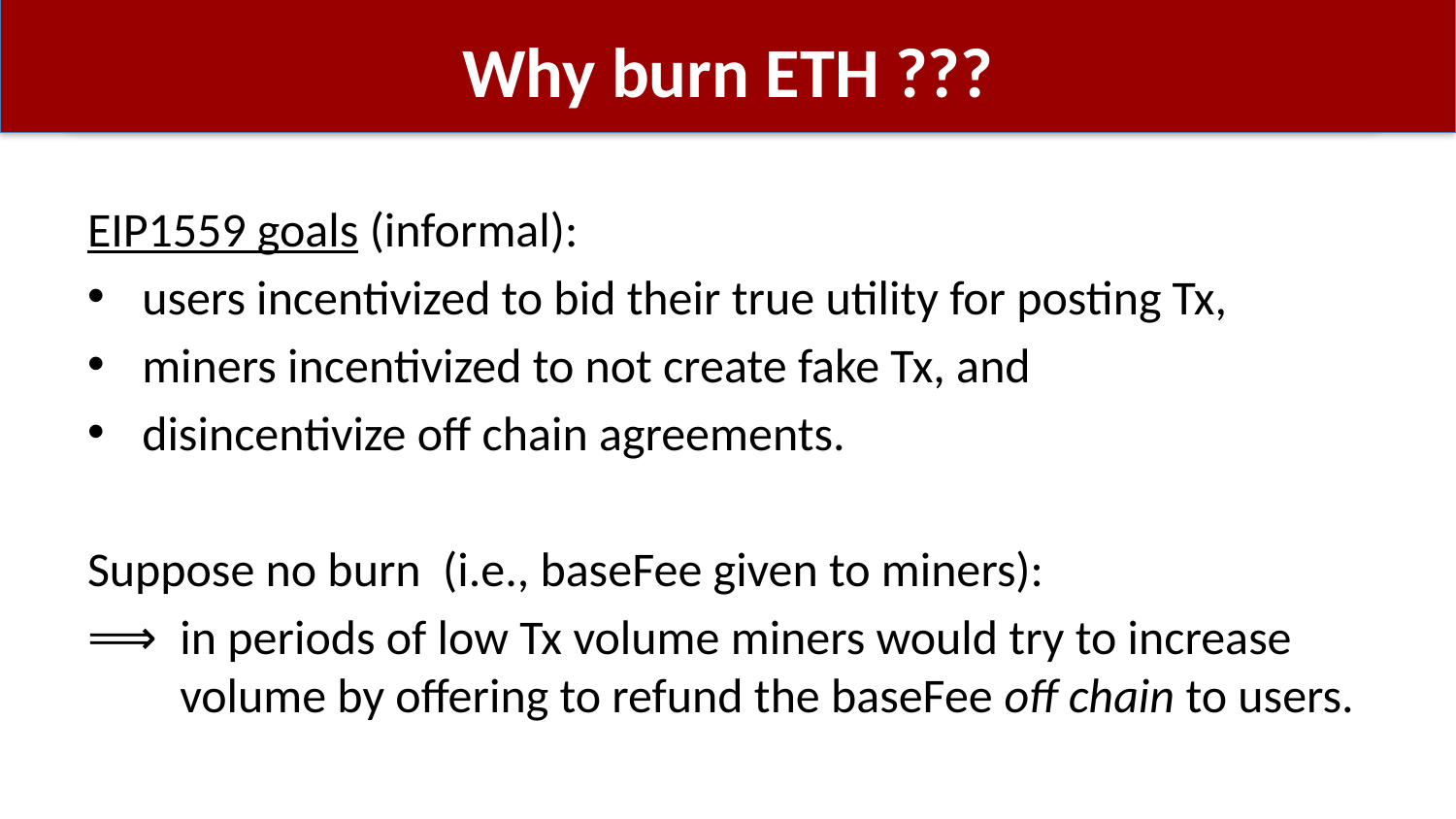

# Why burn ETH ???
EIP1559 goals (informal):
users incentivized to bid their true utility for posting Tx,
miners incentivized to not create fake Tx, and
disincentivize off chain agreements.

Suppose no burn  (i.e., baseFee given to miners):
⟹	in periods of low Tx volume miners would try to increase volume by offering to refund the baseFee off chain to users.